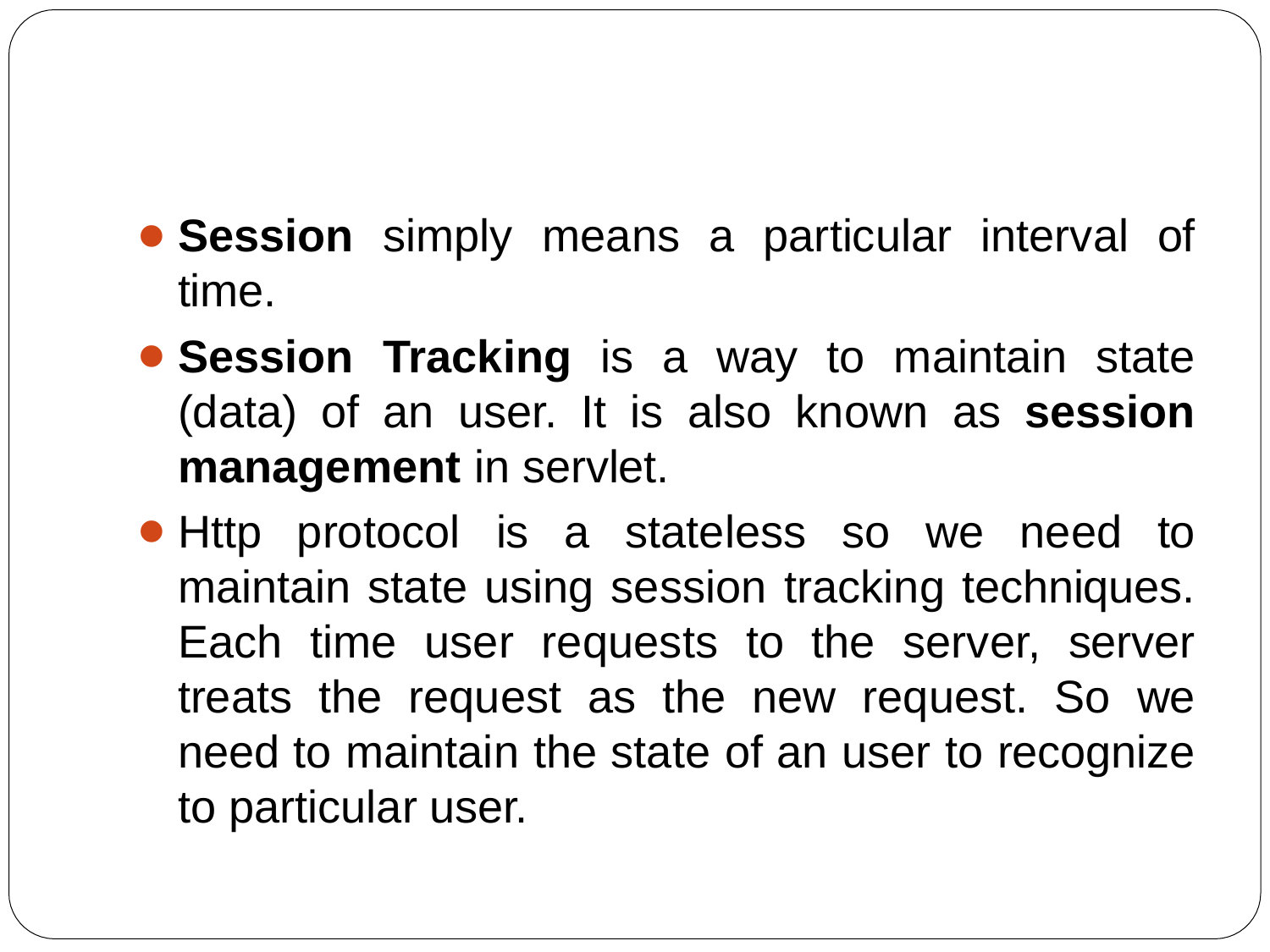

Session  simply  means  a  particular  interval  of time.
Session  Tracking  is  a  way  to  maintain  state (data) of an user. It is also known as session management in servlet.
Http  protocol  is  a  stateless  so  we  need  to maintain state using session tracking techniques. Each  time  user  requests  to  the  server,  server treats  the  request  as  the  new  request.  So  we need to maintain the state of an user to recognize to particular user.